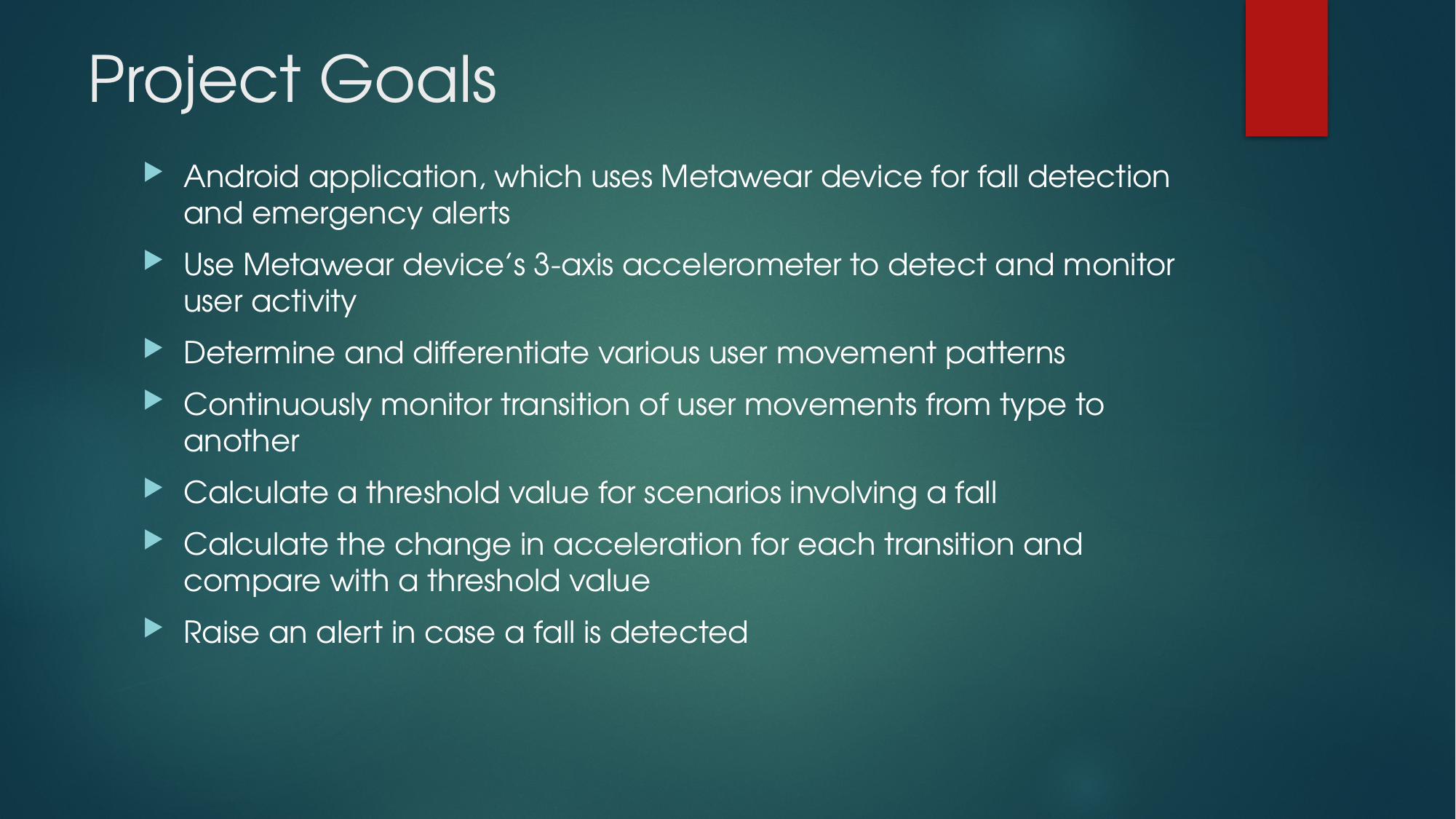

# Project Goals
Android application, which uses Metawear device for fall detection and emergency alerts
Use Metawear device’s 3-axis accelerometer to detect and monitor user activity
Determine and differentiate various user movement patterns
Continuously monitor transition of user movements from type to another
Calculate a threshold value for scenarios involving a fall
Calculate the change in acceleration for each transition and compare with a threshold value
Raise an alert in case a fall is detected